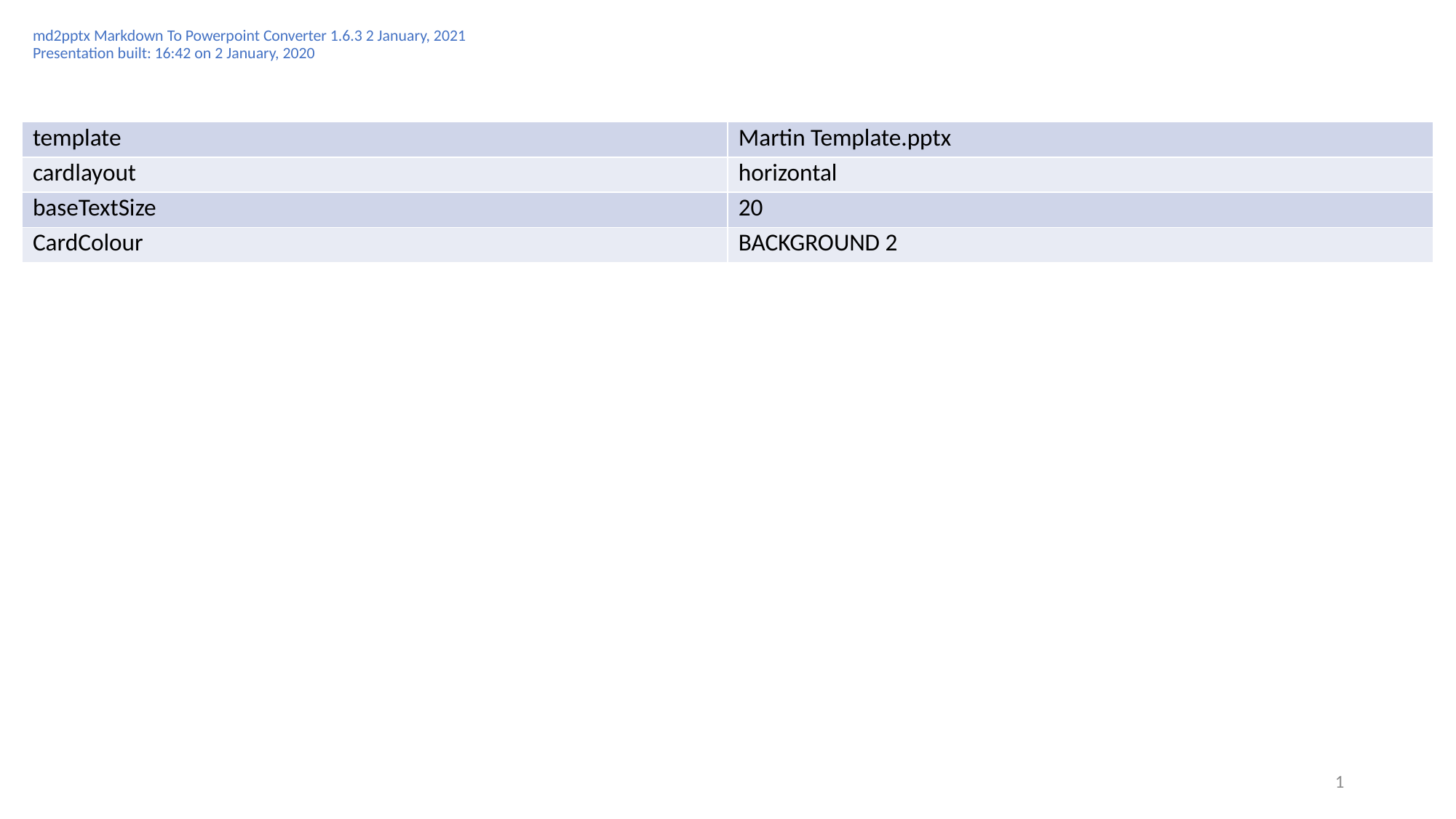

# md2pptx Markdown To Powerpoint Converter 1.6.3 2 January, 2021 Presentation built: 16:42 on 2 January, 2020

| template | Martin Template.pptx |
| --- | --- |
| cardlayout | horizontal |
| baseTextSize | 20 |
| CardColour | BACKGROUND 2 |
1